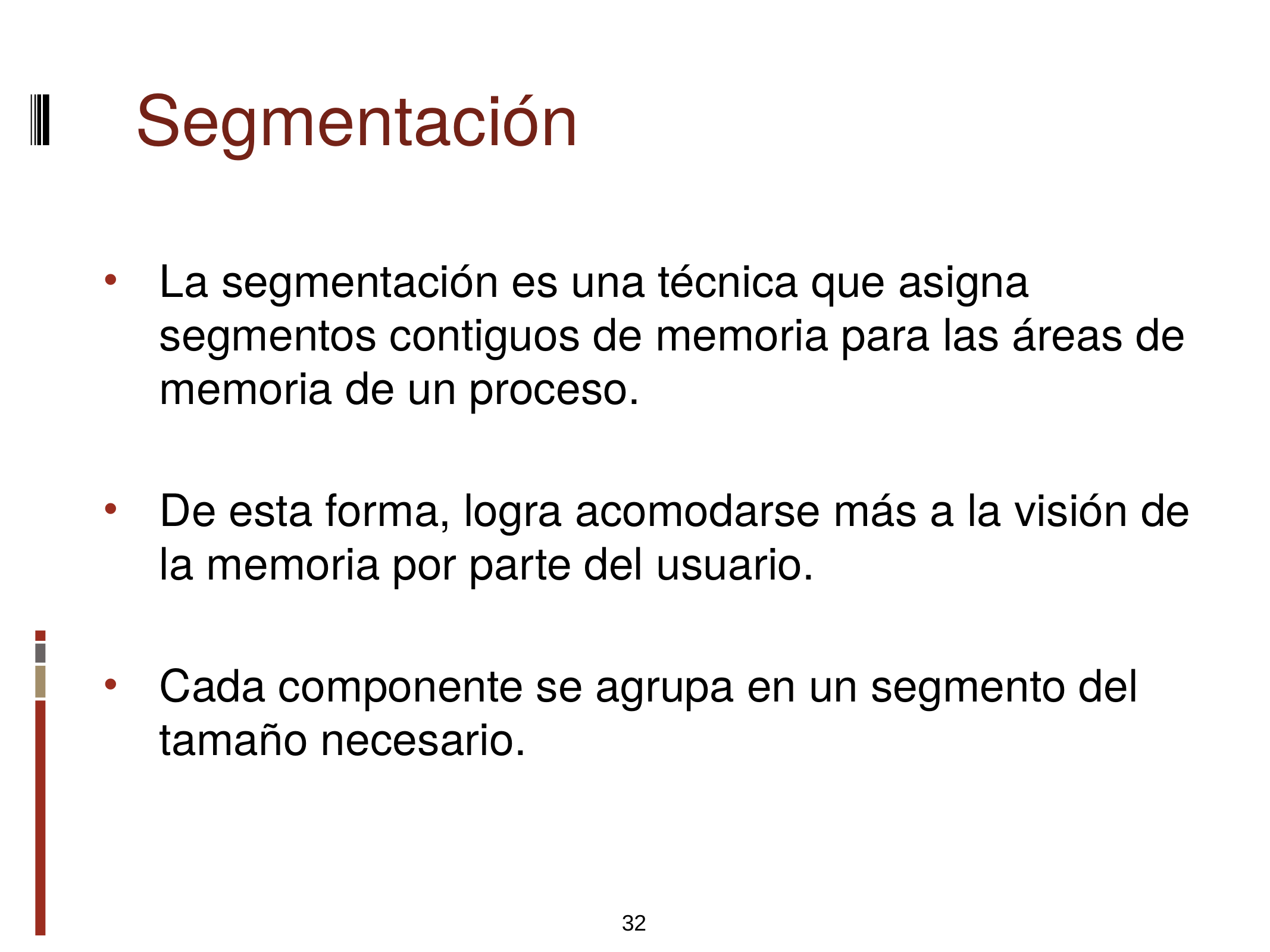

Segmentación

La segmentación es una técnica que asigna segmentos contiguos de memoria para las áreas de memoria de un proceso.

De esta forma, logra acomodarse más a la visión de la memoria por parte del usuario.

Cada componente se agrupa en un segmento del tamaño necesario.

32